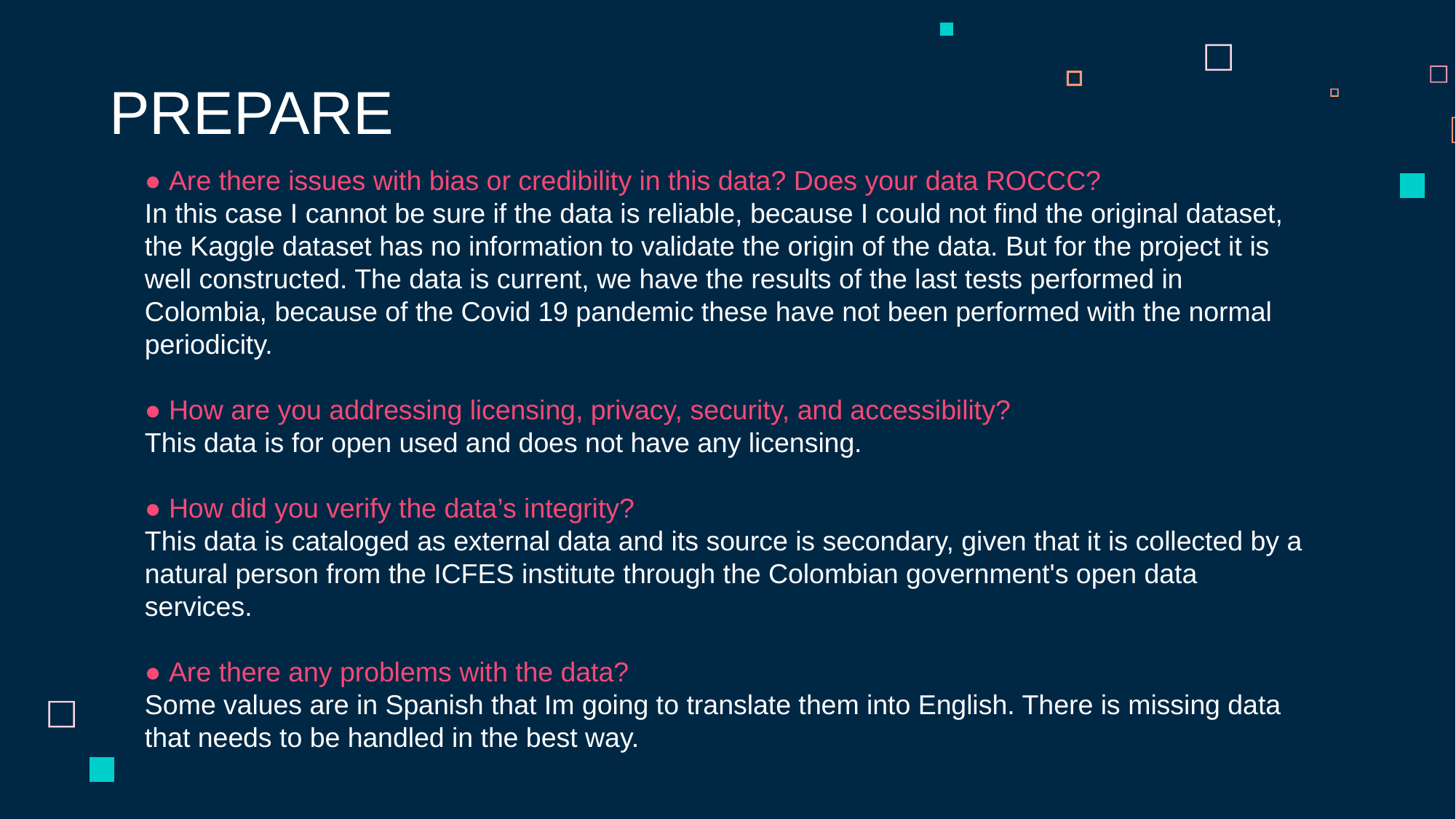

# PREPARE
● Are there issues with bias or credibility in this data? Does your data ROCCC?
In this case I cannot be sure if the data is reliable, because I could not find the original dataset, the Kaggle dataset has no information to validate the origin of the data. But for the project it is well constructed. The data is current, we have the results of the last tests performed in Colombia, because of the Covid 19 pandemic these have not been performed with the normal periodicity.

● How are you addressing licensing, privacy, security, and accessibility?
This data is for open used and does not have any licensing.

● How did you verify the data’s integrity?
This data is cataloged as external data and its source is secondary, given that it is collected by a natural person from the ICFES institute through the Colombian government's open data services.

● Are there any problems with the data?
Some values are in Spanish that Im going to translate them into English. There is missing data that needs to be handled in the best way.